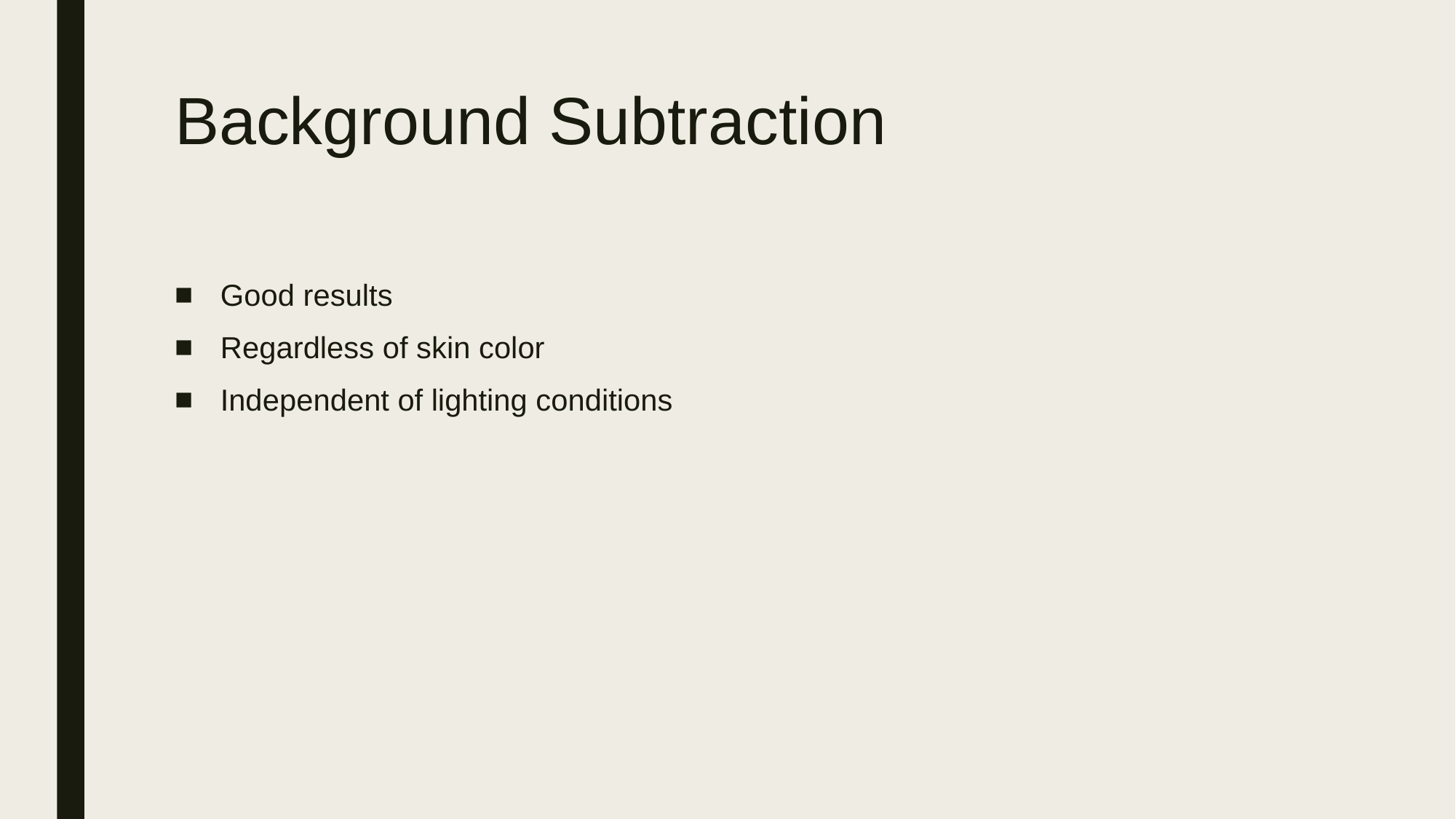

# Background Subtraction
Good results
Regardless of skin color
Independent of lighting conditions